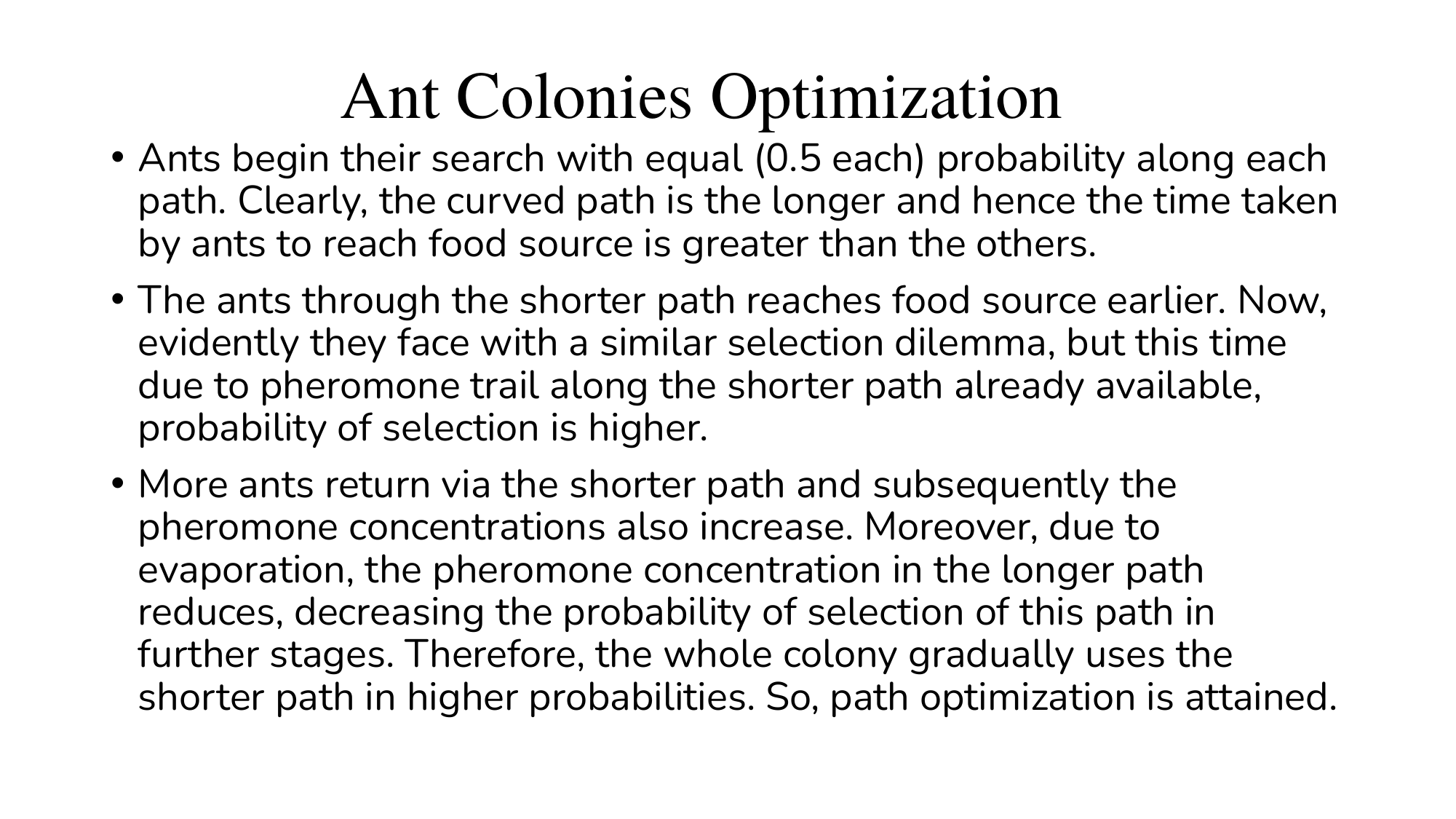

# Ant Colonies Optimization
Ants begin their search with equal (0.5 each) probability along each path. Clearly, the curved path is the longer and hence the time taken by ants to reach food source is greater than the others.
The ants through the shorter path reaches food source earlier. Now, evidently they face with a similar selection dilemma, but this time due to pheromone trail along the shorter path already available, probability of selection is higher.
More ants return via the shorter path and subsequently the pheromone concentrations also increase. Moreover, due to evaporation, the pheromone concentration in the longer path reduces, decreasing the probability of selection of this path in further stages. Therefore, the whole colony gradually uses the shorter path in higher probabilities. So, path optimization is attained.